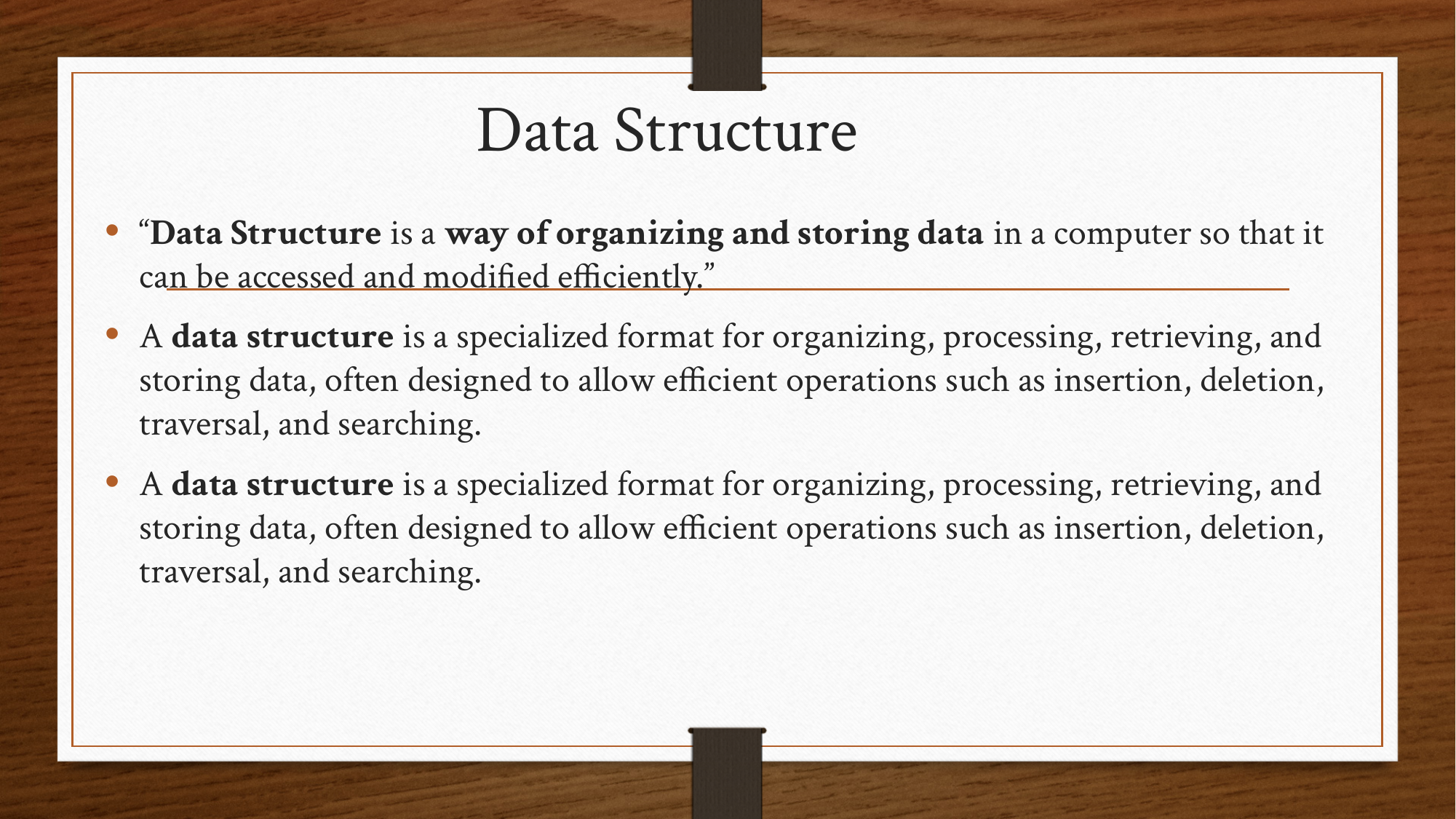

# Data Structure
“Data Structure is a way of organizing and storing data in a computer so that it can be accessed and modified efficiently.”
A data structure is a specialized format for organizing, processing, retrieving, and storing data, often designed to allow efficient operations such as insertion, deletion, traversal, and searching.
A data structure is a specialized format for organizing, processing, retrieving, and storing data, often designed to allow efficient operations such as insertion, deletion, traversal, and searching.